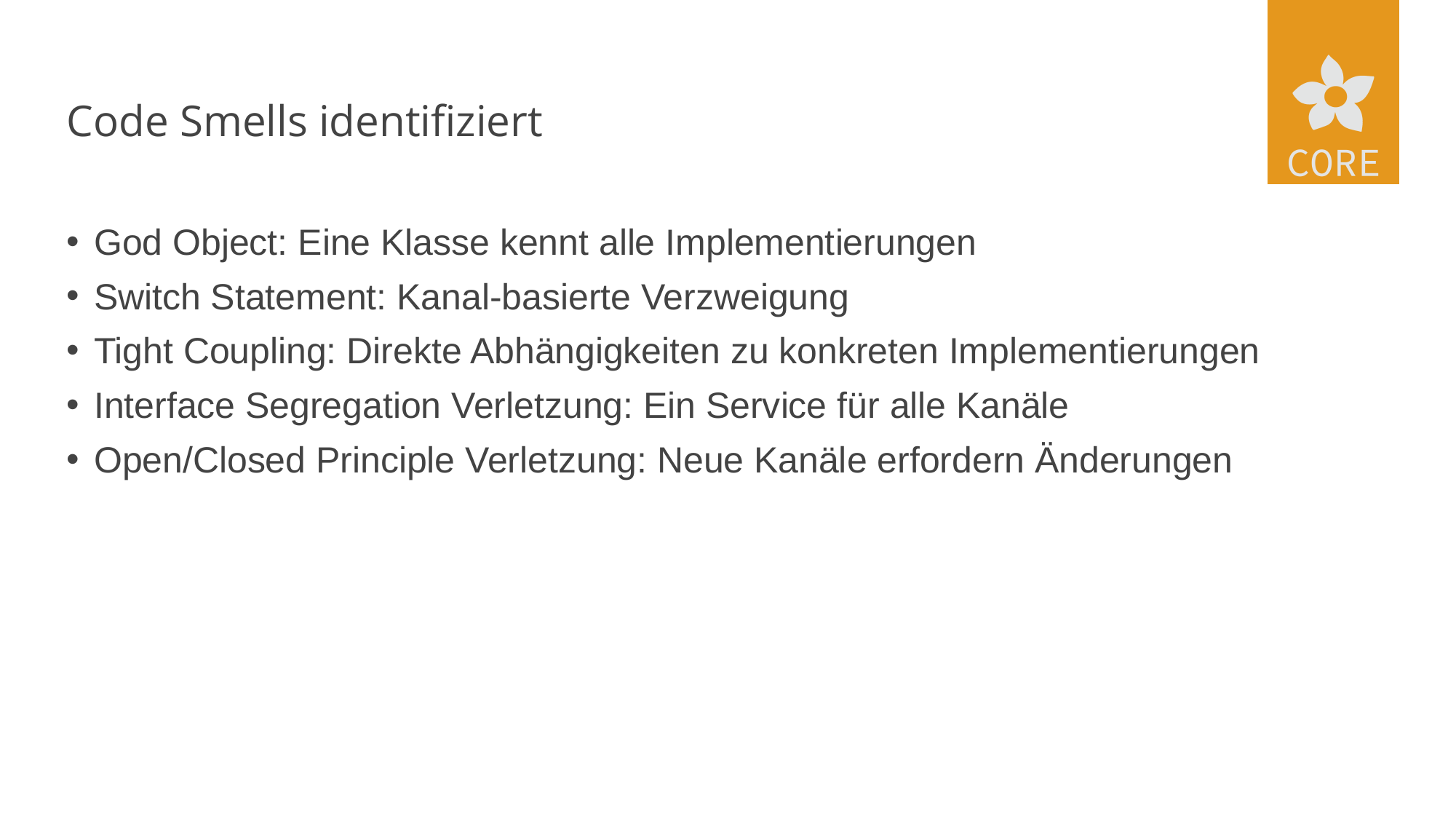

# Code Smells identifiziert
God Object: Eine Klasse kennt alle Implementierungen
Switch Statement: Kanal-basierte Verzweigung
Tight Coupling: Direkte Abhängigkeiten zu konkreten Implementierungen
Interface Segregation Verletzung: Ein Service für alle Kanäle
Open/Closed Principle Verletzung: Neue Kanäle erfordern Änderungen